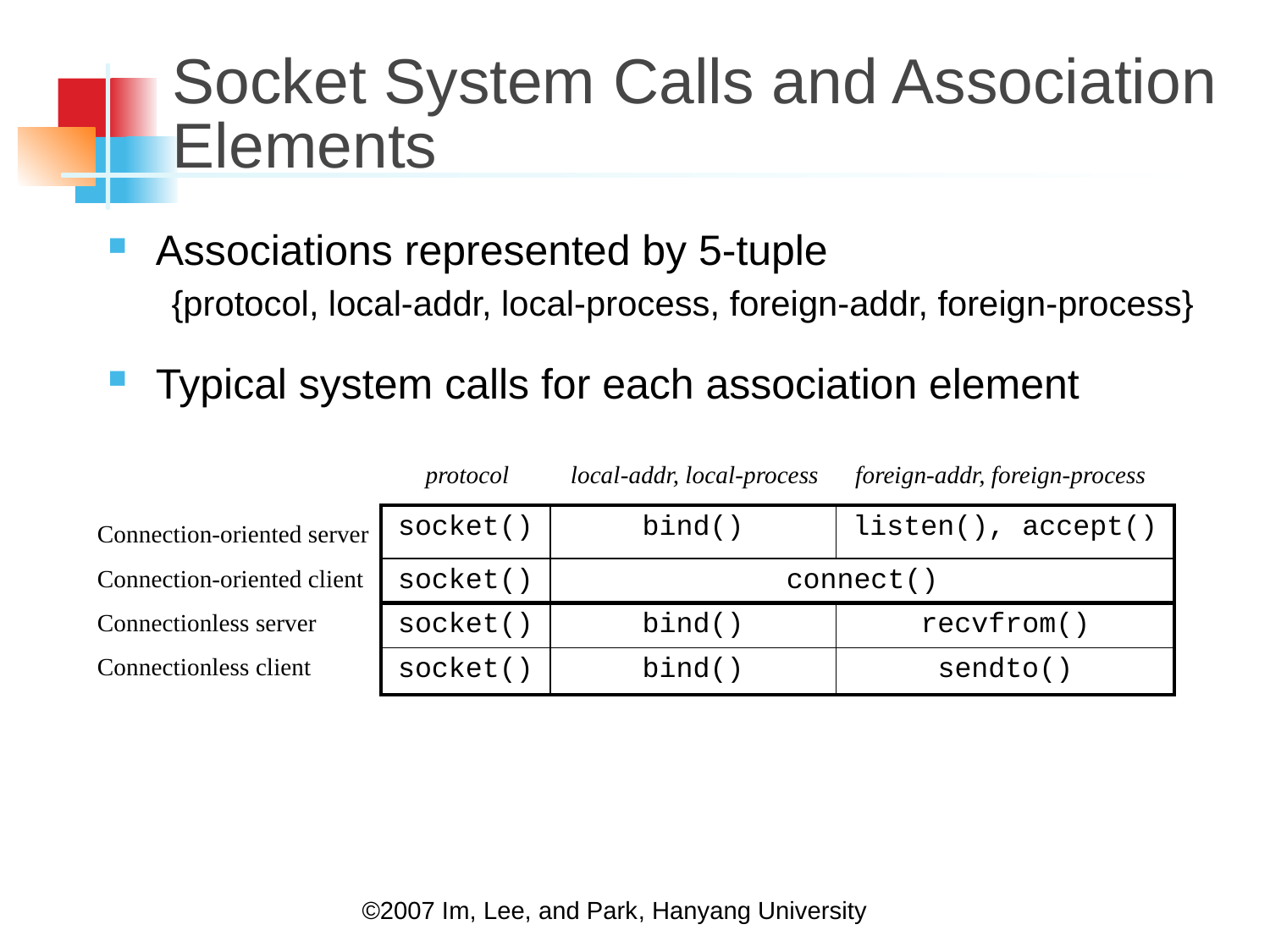

# Socket System Calls and Association Elements
Associations represented by 5-tuple
{protocol, local-addr, local-process, foreign-addr, foreign-process}

Typical system calls for each association element

   protocol          local-addr, local-process      foreign-addr, foreign-process
| socket() | bind() | listen(), accept() |
| --- | --- | --- |
| socket() | connect() |  |
| socket() | bind() | recvfrom() |
| socket() | bind() | sendto() |
Connection-oriented server
Connection-oriented client
Connectionless server
Connectionless client
©2007 Im, Lee, and Park, Hanyang University